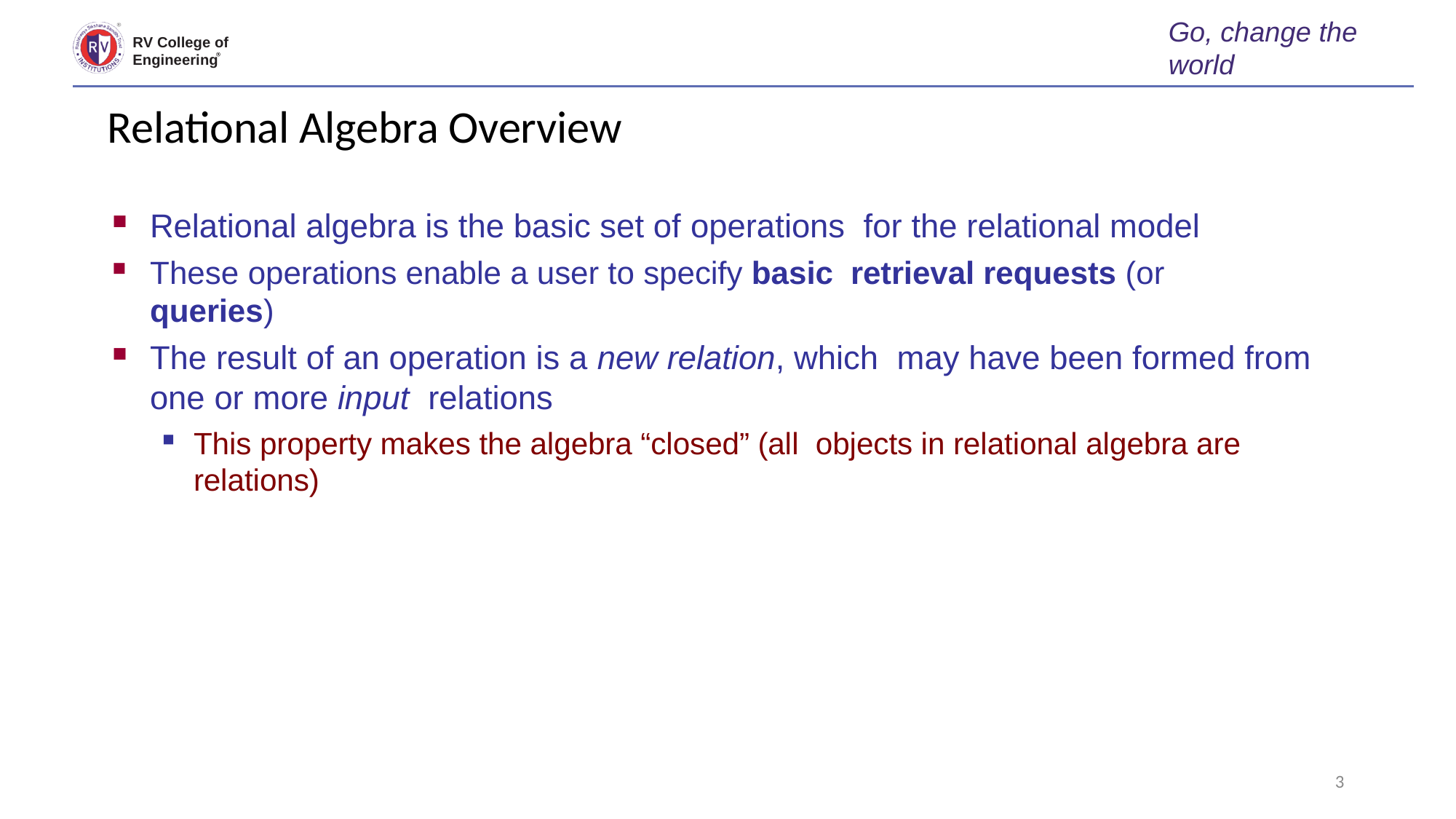

Go, change the world

RV College of
Engineering

# Relational Algebra Overview

Relational algebra is the basic set of operations  for the relational model
These operations enable a user to specify basic  retrieval requests (or queries)
The result of an operation is a new relation, which  may have been formed from one or more input  relations
This property makes the algebra “closed” (all  objects in relational algebra are relations)

Manages :  1:1 relationship type between EMPLOYEE and 	   DEPARTMENT. Employee participation is partial. Department participation is not clear from requirements

 are the relationship types observed

3